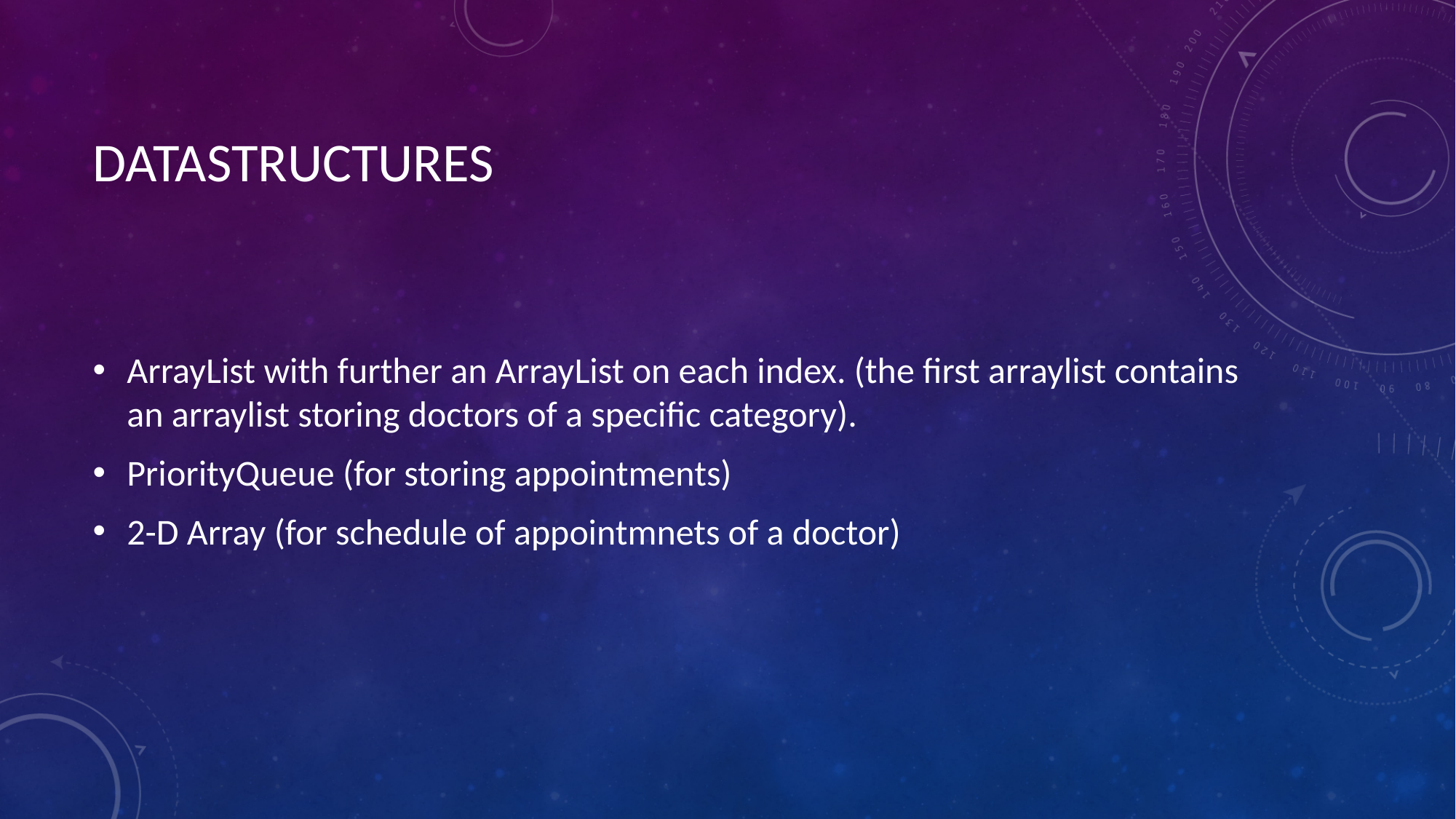

# DataStructures
ArrayList with further an ArrayList on each index. (the first arraylist contains an arraylist storing doctors of a specific category).
PriorityQueue (for storing appointments)
2-D Array (for schedule of appointmnets of a doctor)